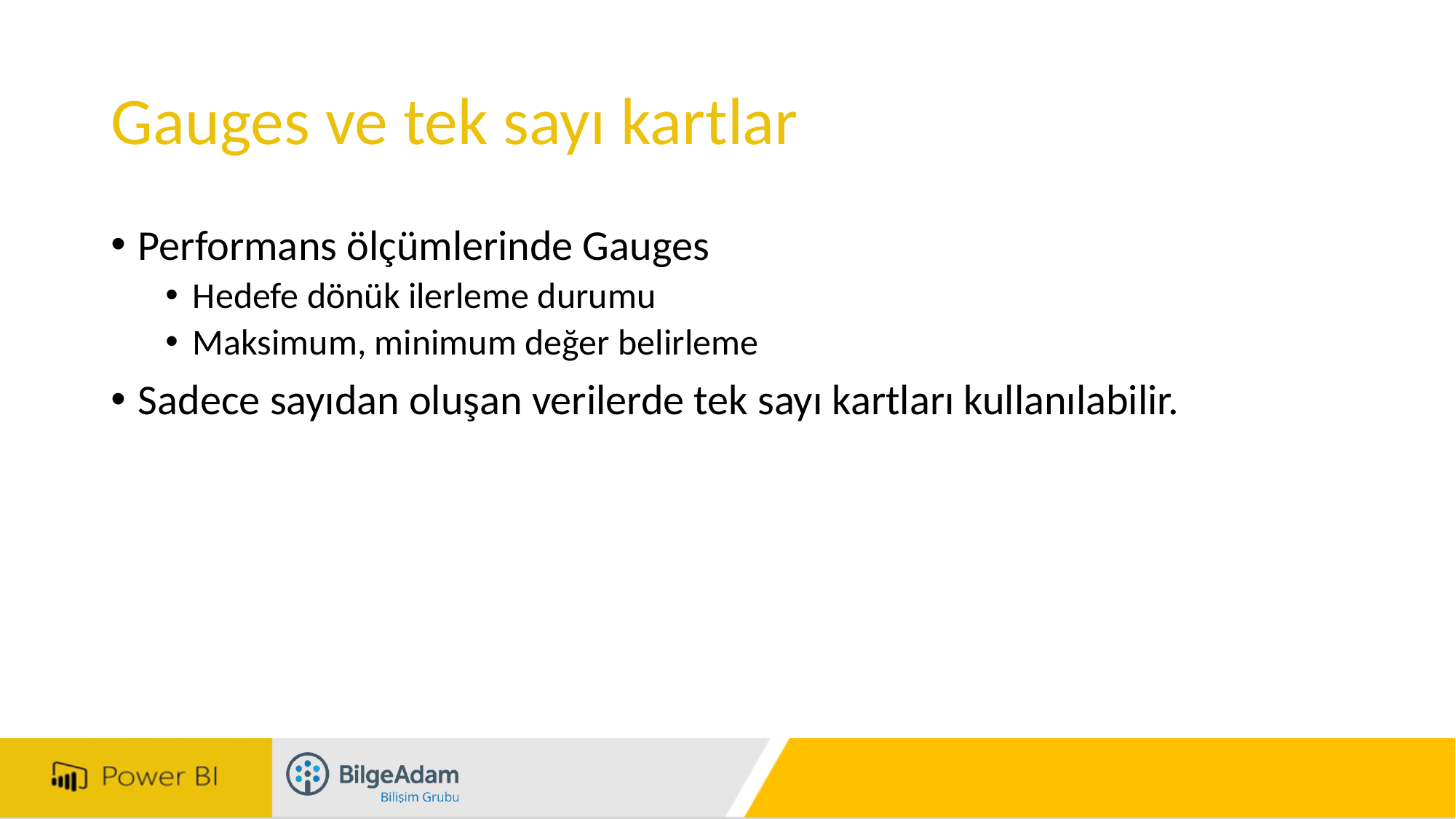

# Gauges ve tek sayı kartlar
Performans ölçümlerinde Gauges
Hedefe dönük ilerleme durumu
Maksimum, minimum değer belirleme
Sadece sayıdan oluşan verilerde tek sayı kartları kullanılabilir.